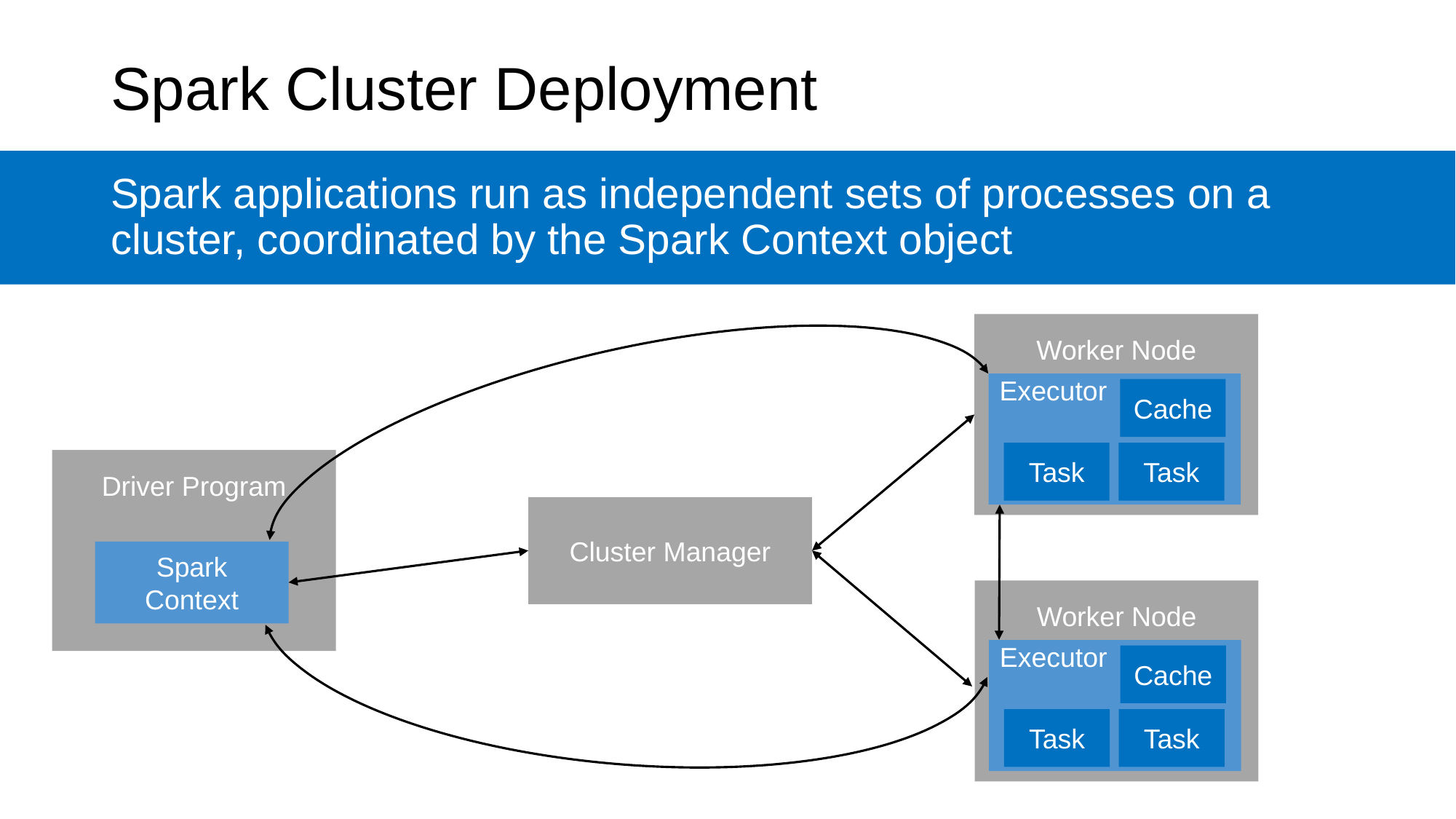

# Spark Cluster Deployment

Spark applications run as independent sets of processes on a cluster, coordinated by the Spark Context object
Worker Node

Executor

Cache
Task
Task

Driver Program

Spark Context
Cluster Manager

Worker Node

Executor

Cache
Task
Task